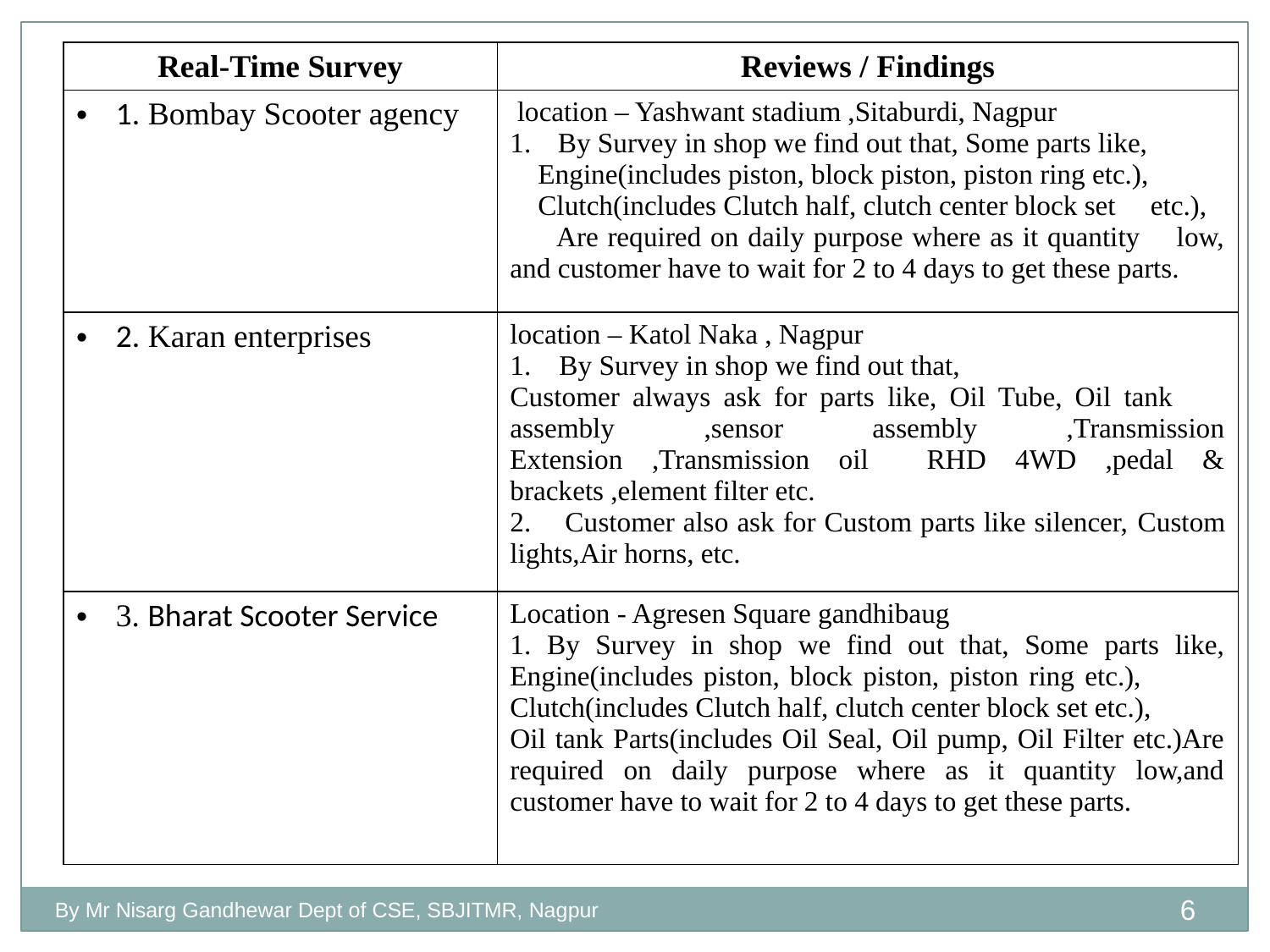

| Real-Time Survey | Reviews / Findings |
| --- | --- |
| 1. Bombay Scooter agency | location – Yashwant stadium ,Sitaburdi, Nagpur By Survey in shop we find out that, Some parts like, Engine(includes piston, block piston, piston ring etc.), Clutch(includes Clutch half, clutch center block set etc.), Are required on daily purpose where as it quantity low, and customer have to wait for 2 to 4 days to get these parts. |
| 2. Karan enterprises | location – Katol Naka , Nagpur 1. By Survey in shop we find out that, Customer always ask for parts like, Oil Tube, Oil tank assembly ,sensor assembly ,Transmission Extension ,Transmission oil RHD 4WD ,pedal & brackets ,element filter etc. 2. Customer also ask for Custom parts like silencer, Custom lights,Air horns, etc. |
| 3. Bharat Scooter Service | Location - Agresen Square gandhibaug 1. By Survey in shop we find out that, Some parts like, Engine(includes piston, block piston, piston ring etc.), Clutch(includes Clutch half, clutch center block set etc.), Oil tank Parts(includes Oil Seal, Oil pump, Oil Filter etc.)Are required on daily purpose where as it quantity low,and customer have to wait for 2 to 4 days to get these parts. |
6
By Mr Nisarg Gandhewar Dept of CSE, SBJITMR, Nagpur